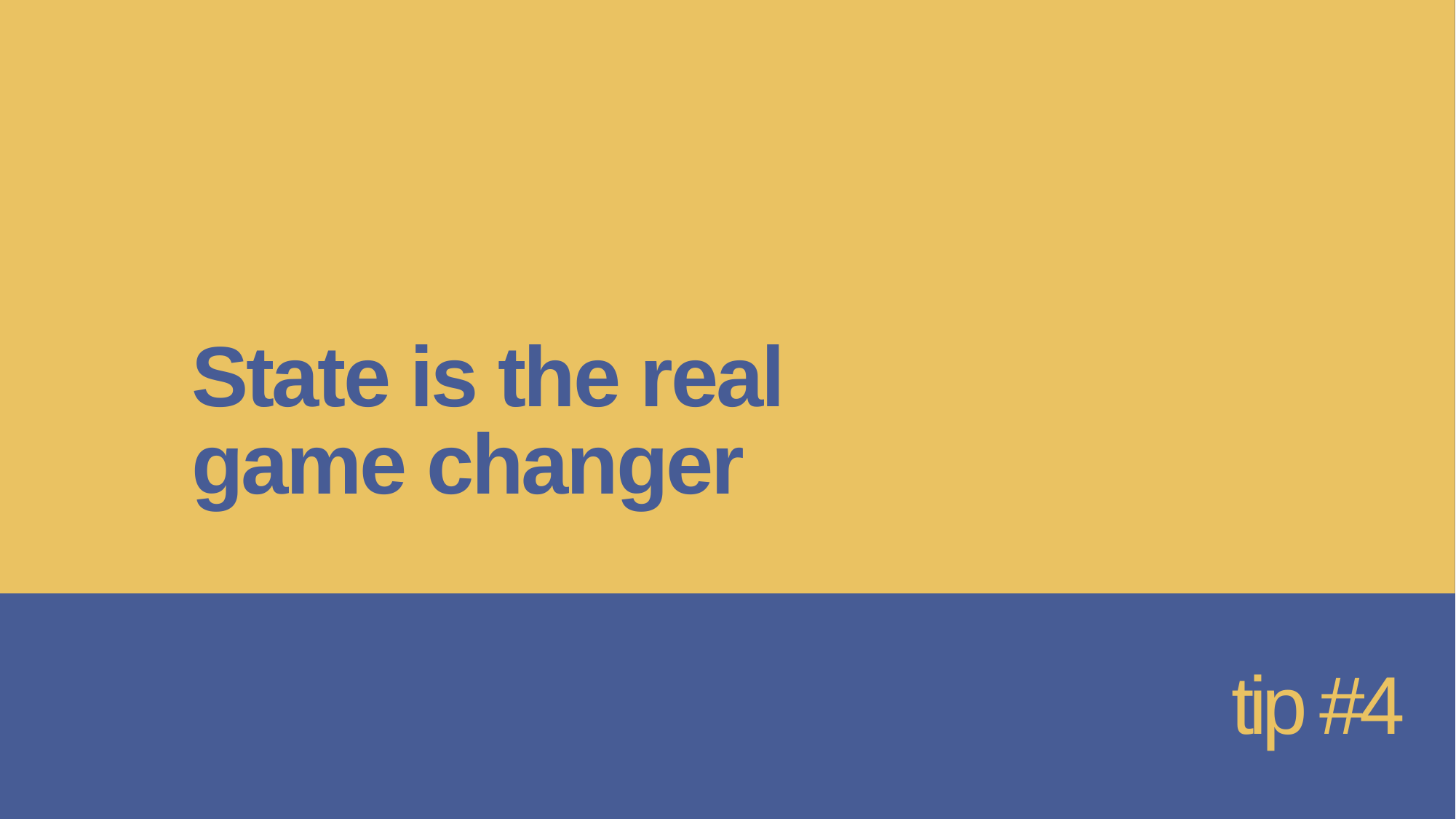

# State is the real game changer

tip #4